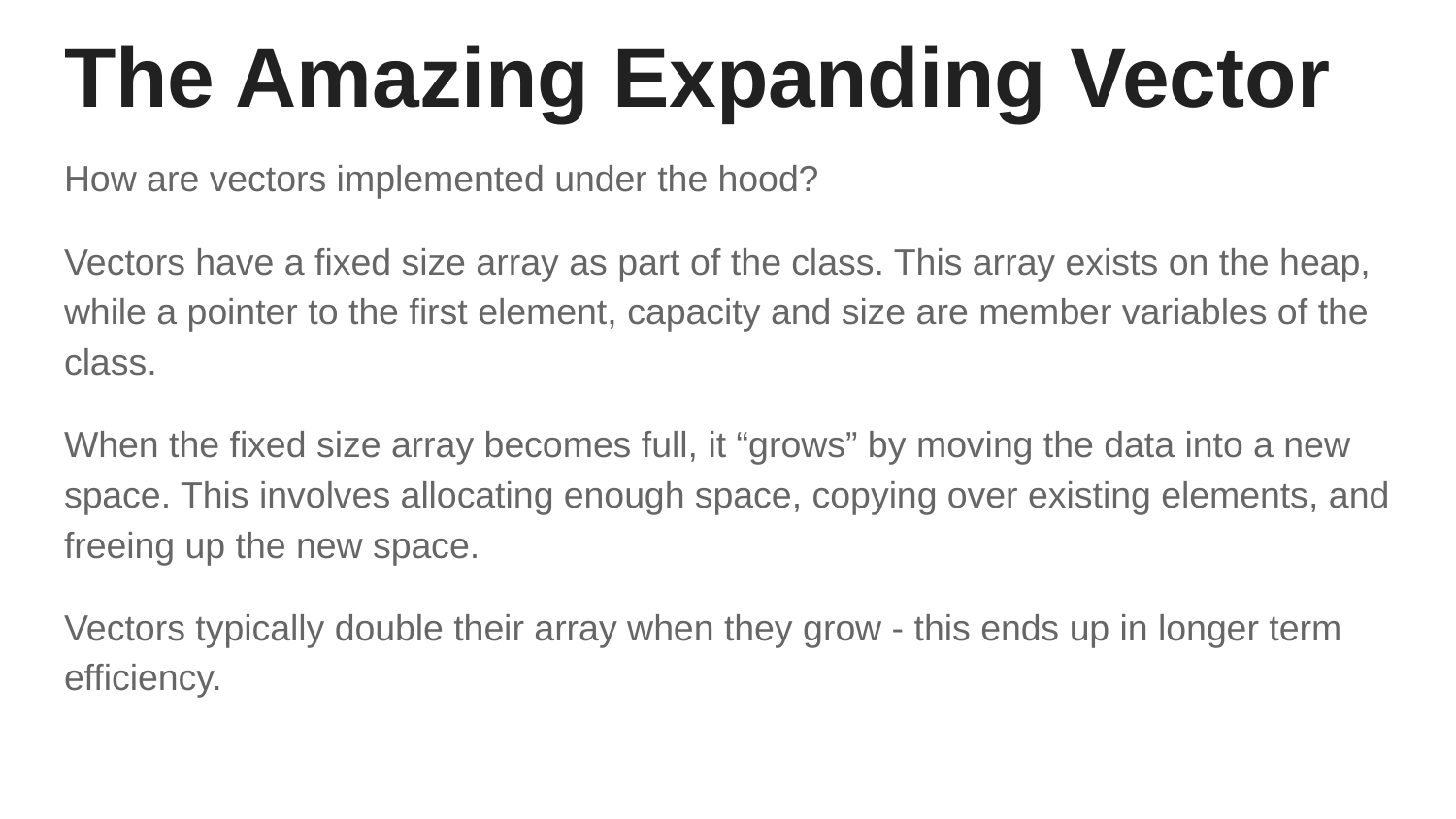

# The Amazing Expanding Vector
How are vectors implemented under the hood?
Vectors have a fixed size array as part of the class. This array exists on the heap, while a pointer to the first element, capacity and size are member variables of the class.
When the fixed size array becomes full, it “grows” by moving the data into a new space. This involves allocating enough space, copying over existing elements, and freeing up the new space.
Vectors typically double their array when they grow - this ends up in longer term efficiency.